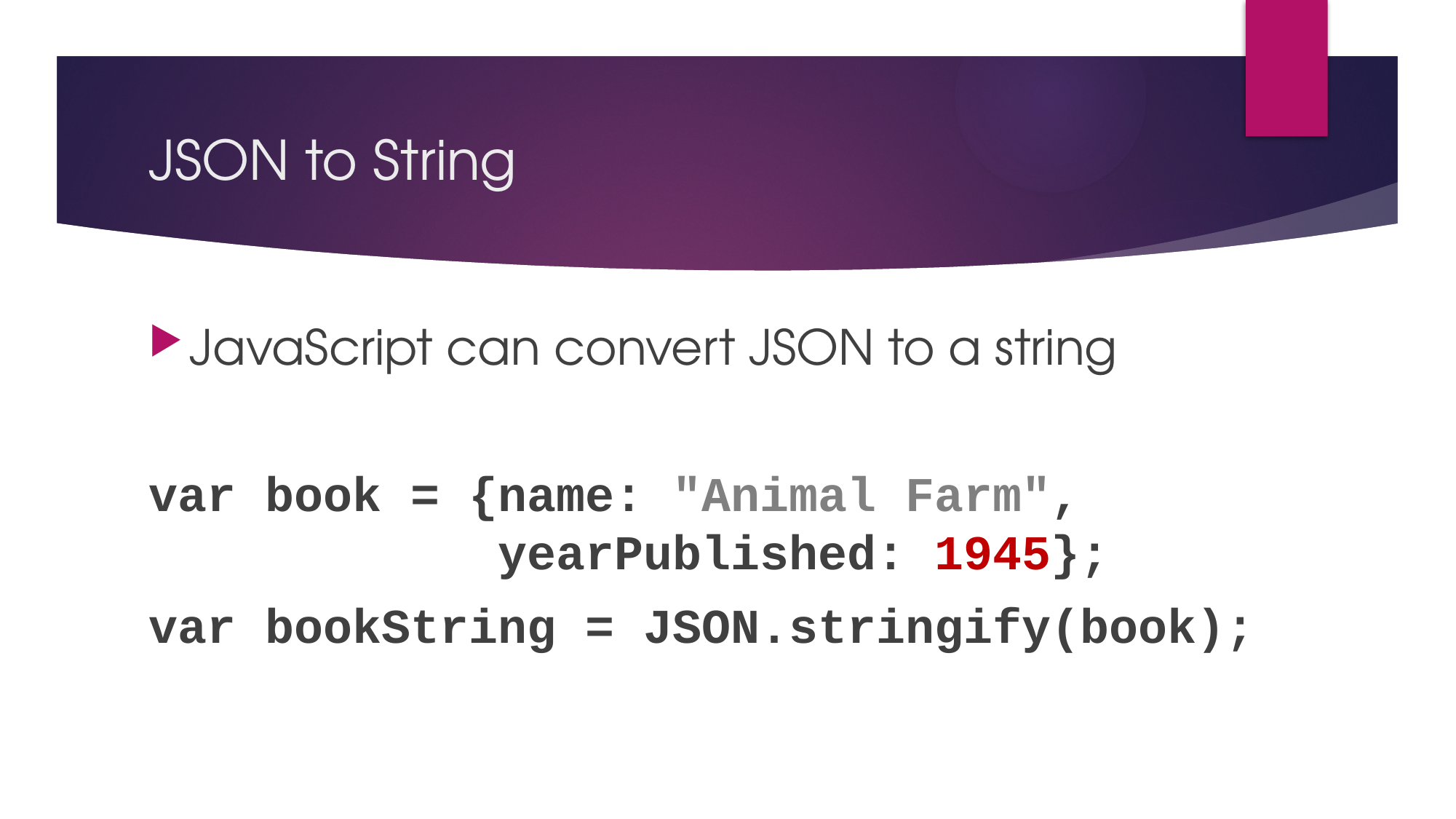

# JSON to String
JavaScript can convert JSON to a string

var book = {name: "Animal Farm",
            yearPublished: 1945};
var bookString = JSON.stringify(book);